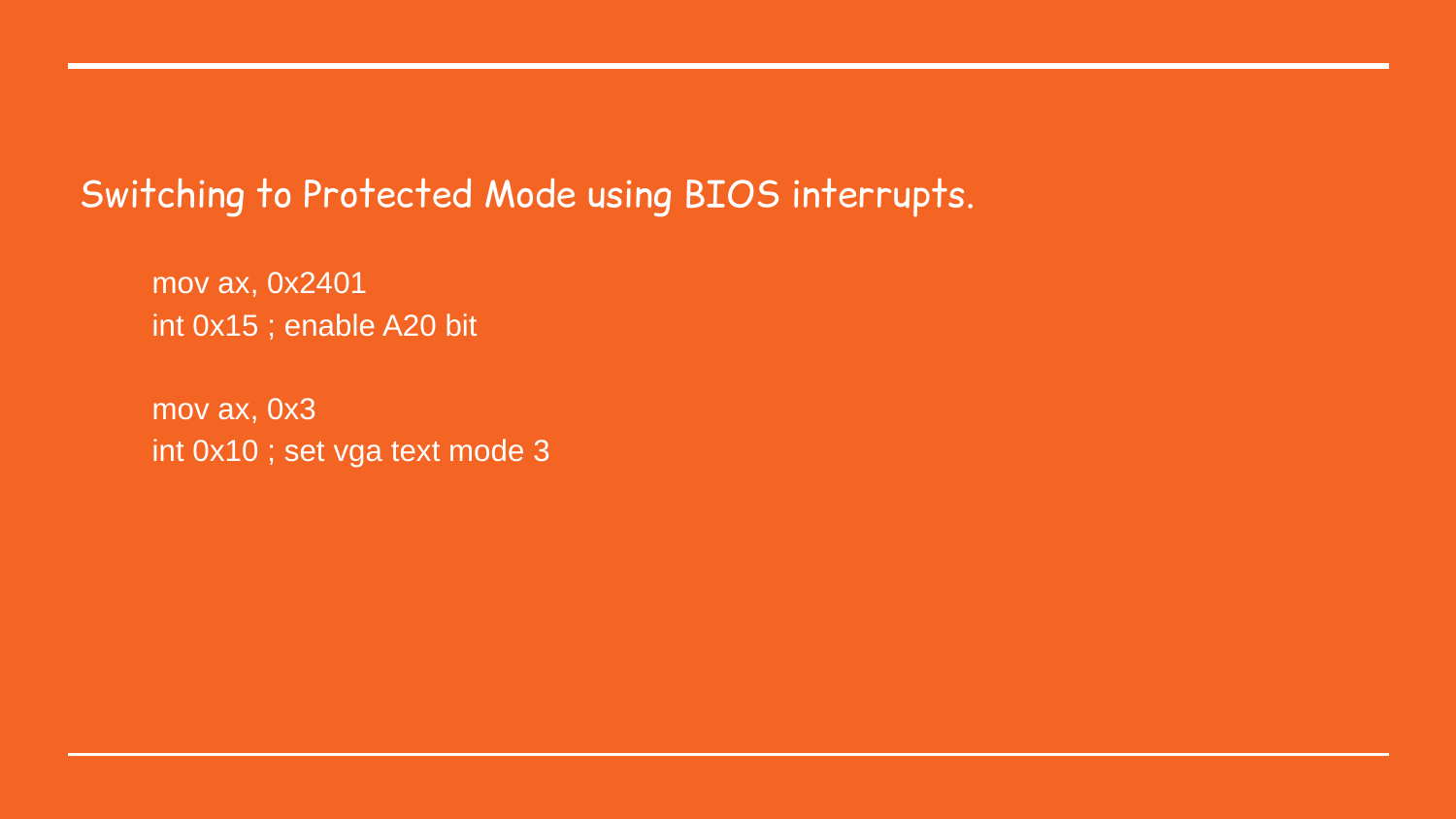

# Switching to Protected Mode using BIOS interrupts.

mov ax, 0x2401
int 0x15 ; enable A20 bit

mov ax, 0x3
int 0x10 ; set vga text mode 3